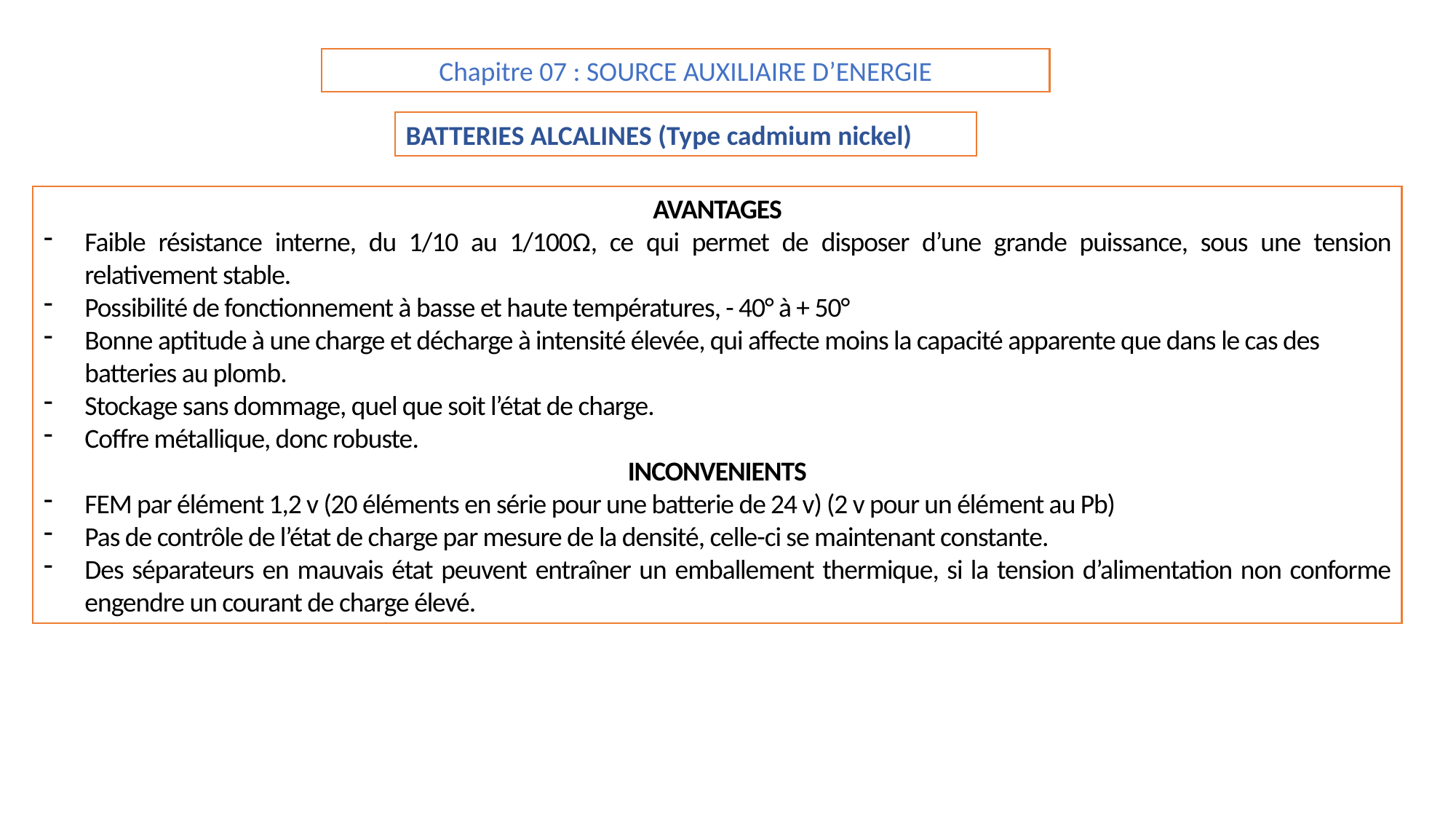

Chapitre 07 : SOURCE AUXILIAIRE D’ENERGIE
BATTERIES ALCALINES (Type cadmium nickel)
AVANTAGES
Faible résistance interne, du 1/10 au 1/100Ω, ce qui permet de disposer d’une grande puissance, sous une tension relativement stable.
Possibilité de fonctionnement à basse et haute températures, - 40° à + 50°
Bonne aptitude à une charge et décharge à intensité élevée, qui affecte moins la capacité apparente que dans le cas des batteries au plomb.
Stockage sans dommage, quel que soit l’état de charge.
Coffre métallique, donc robuste.
INCONVENIENTS
FEM par élément 1,2 v (20 éléments en série pour une batterie de 24 v) (2 v pour un élément au Pb)
Pas de contrôle de l’état de charge par mesure de la densité, celle-ci se maintenant constante.
Des séparateurs en mauvais état peuvent entraîner un emballement thermique, si la tension d’alimentation non conforme engendre un courant de charge élevé.